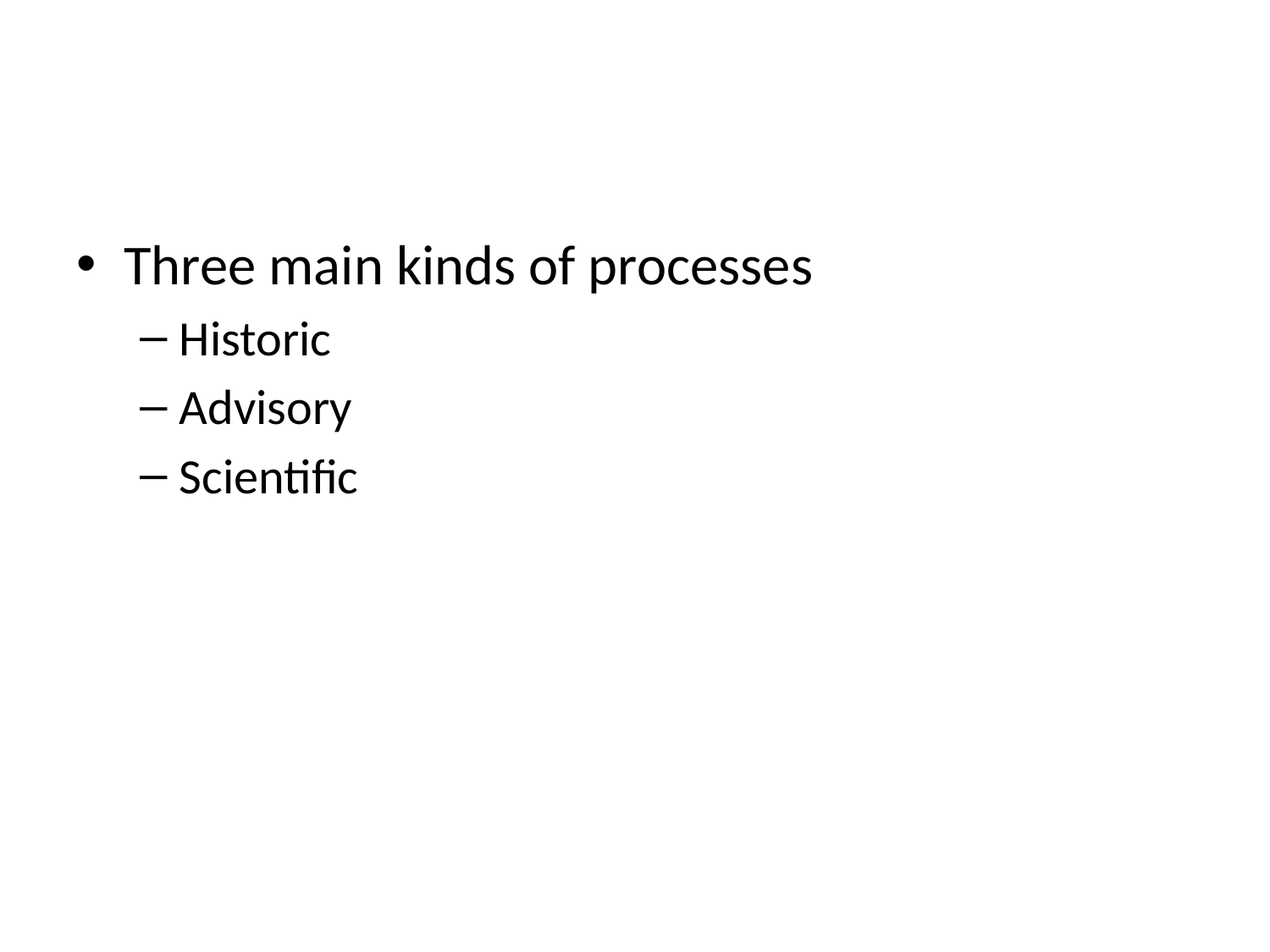

#
Three main kinds of processes
Historic
Advisory
Scientific